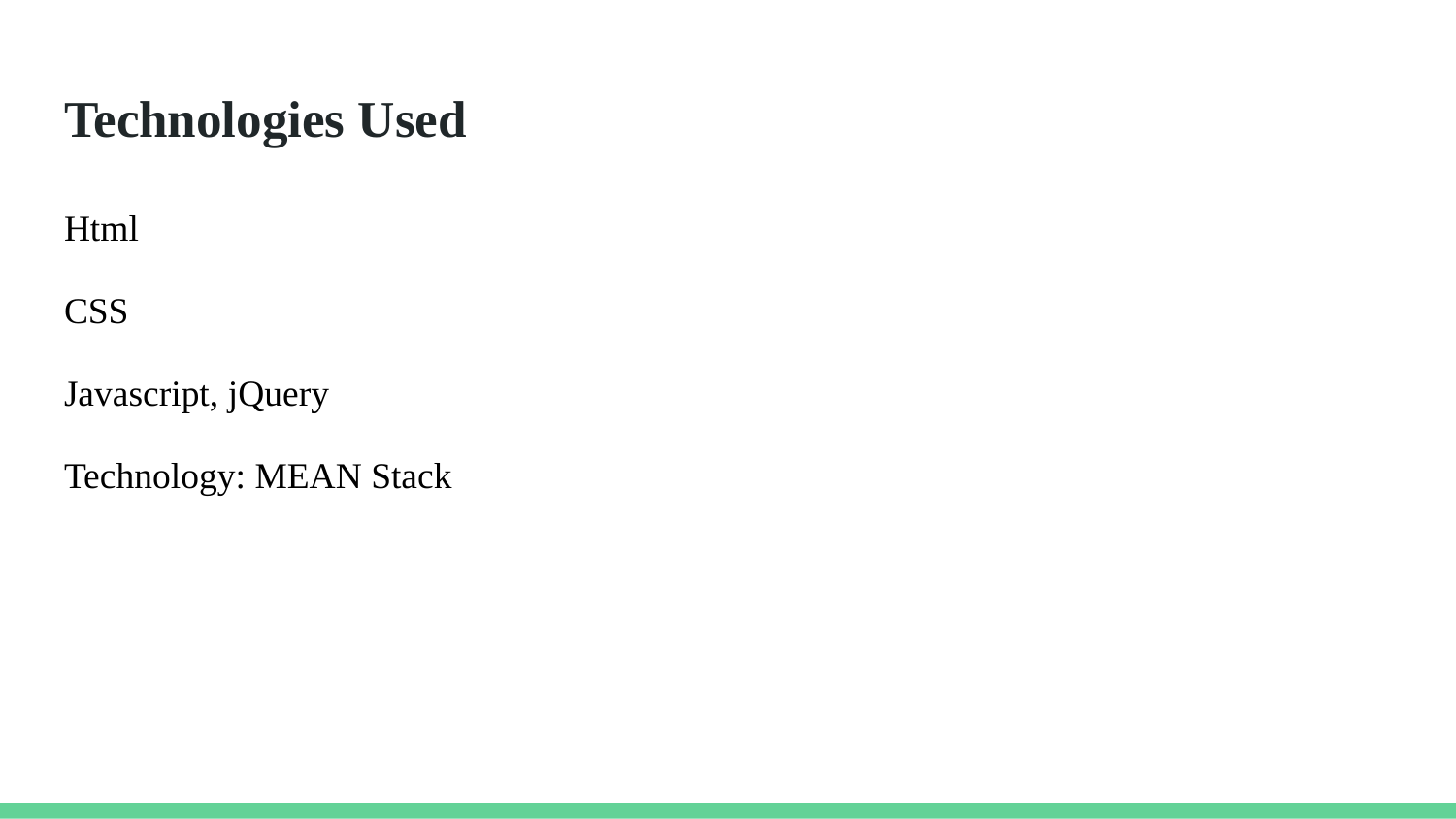

# Technologies Used
Html
CSS
Javascript, jQuery
Technology: MEAN Stack